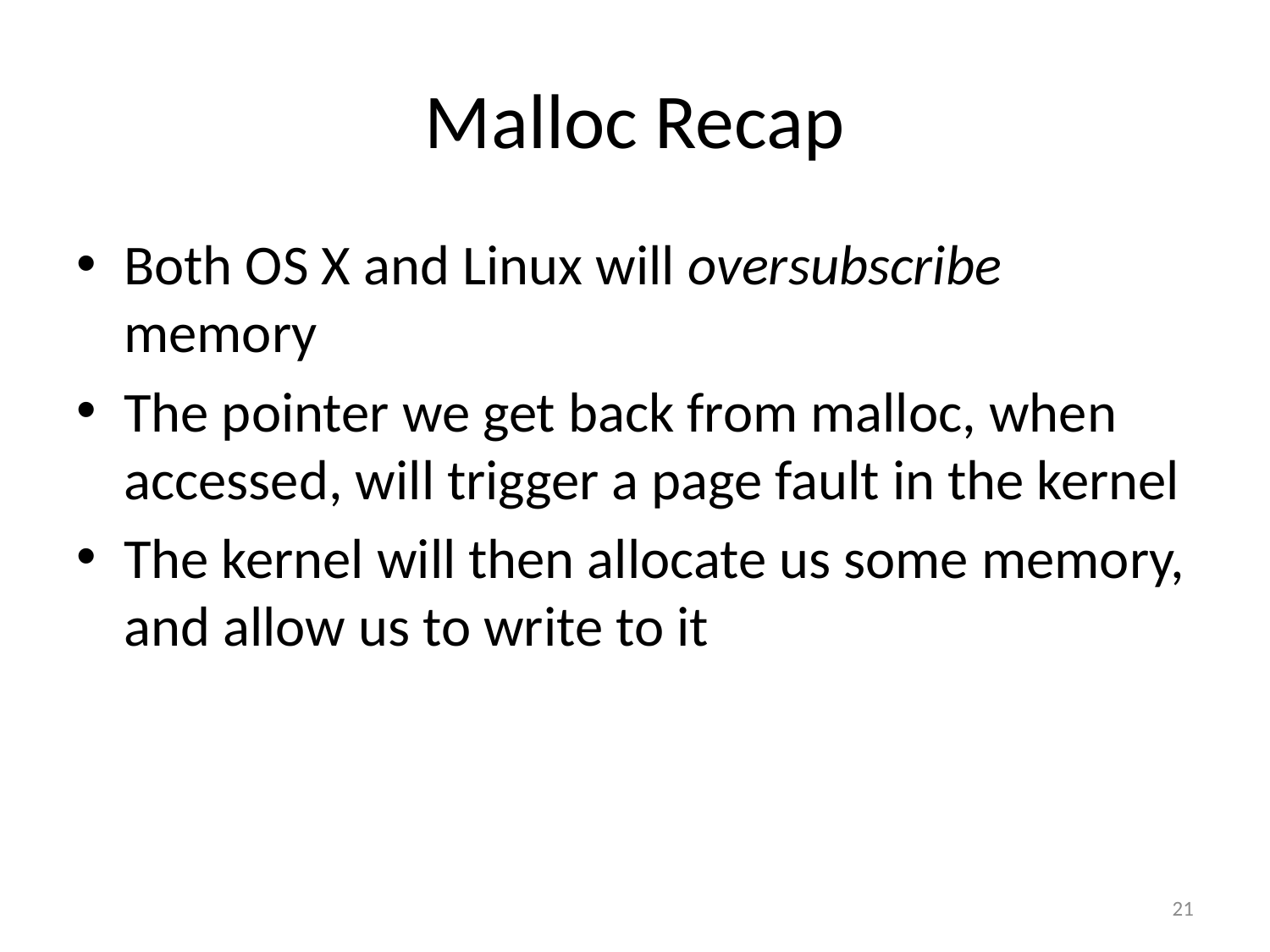

# Malloc Recap
Both OS X and Linux will oversubscribe memory
The pointer we get back from malloc, when accessed, will trigger a page fault in the kernel
The kernel will then allocate us some memory, and allow us to write to it

21